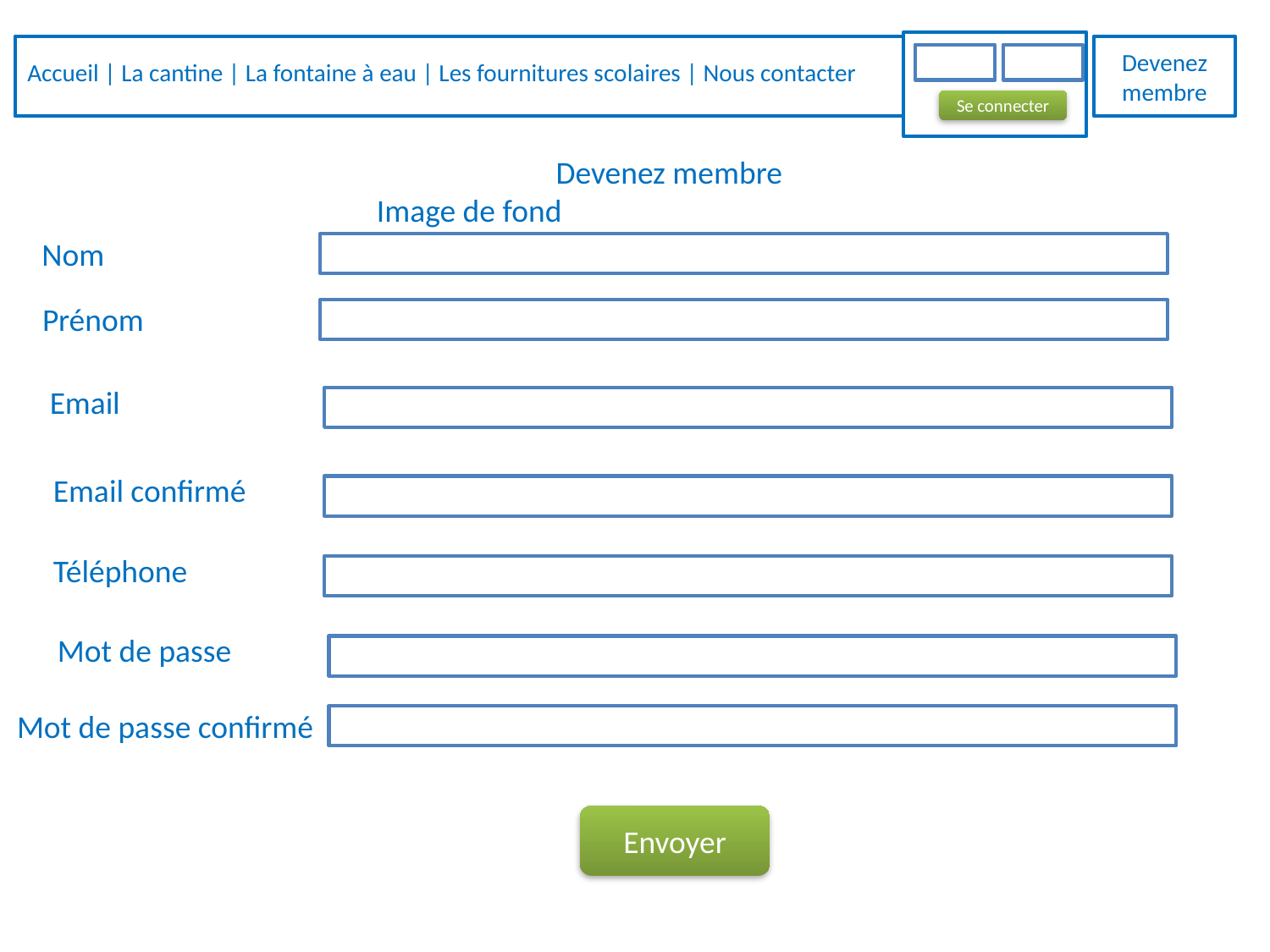

Devenez membre

Accueil | La cantine | La fontaine à eau | Les fournitures scolaires | Nous contacter
Se connecter
Devenez membre
Image de fond
Nom

Prénom

Email

Email confirmé

Téléphone

Mot de passe

Mot de passe confirmé

Envoyer